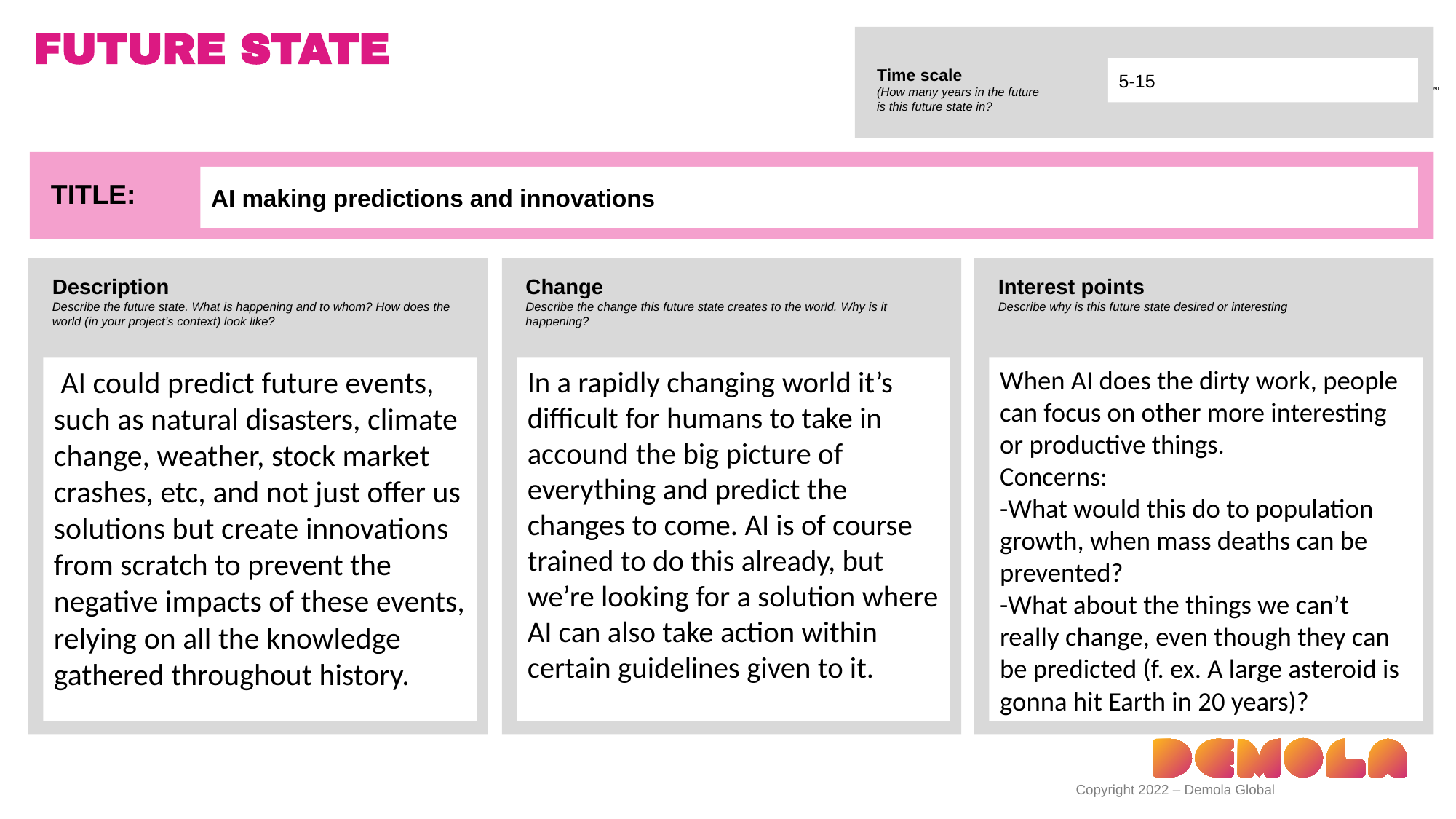

FUTURE STATE
5-15
Time scale
(How many years in the future is this future state in?

AI making predictions and innovations
TITLE:

Description
Describe the future state. What is happening and to whom? How does the world (in your project’s context) look like?
Change
Describe the change this future state creates to the world. Why is it happening?
Interest points
Describe why is this future state desired or interesting

 AI could predict future events, such as natural disasters, climate change, weather, stock market crashes, etc, and not just offer us solutions but create innovations from scratch to prevent the negative impacts of these events, relying on all the knowledge gathered throughout history.
In a rapidly changing world it’s difficult for humans to take in accound the big picture of everything and predict the changes to come. AI is of course trained to do this already, but we’re looking for a solution where AI can also take action within certain guidelines given to it.
When AI does the dirty work, people can focus on other more interesting or productive things.
Concerns:
-What would this do to population growth, when mass deaths can be prevented?
-What about the things we can’t really change, even though they can be predicted (f. ex. A large asteroid is gonna hit Earth in 20 years)?